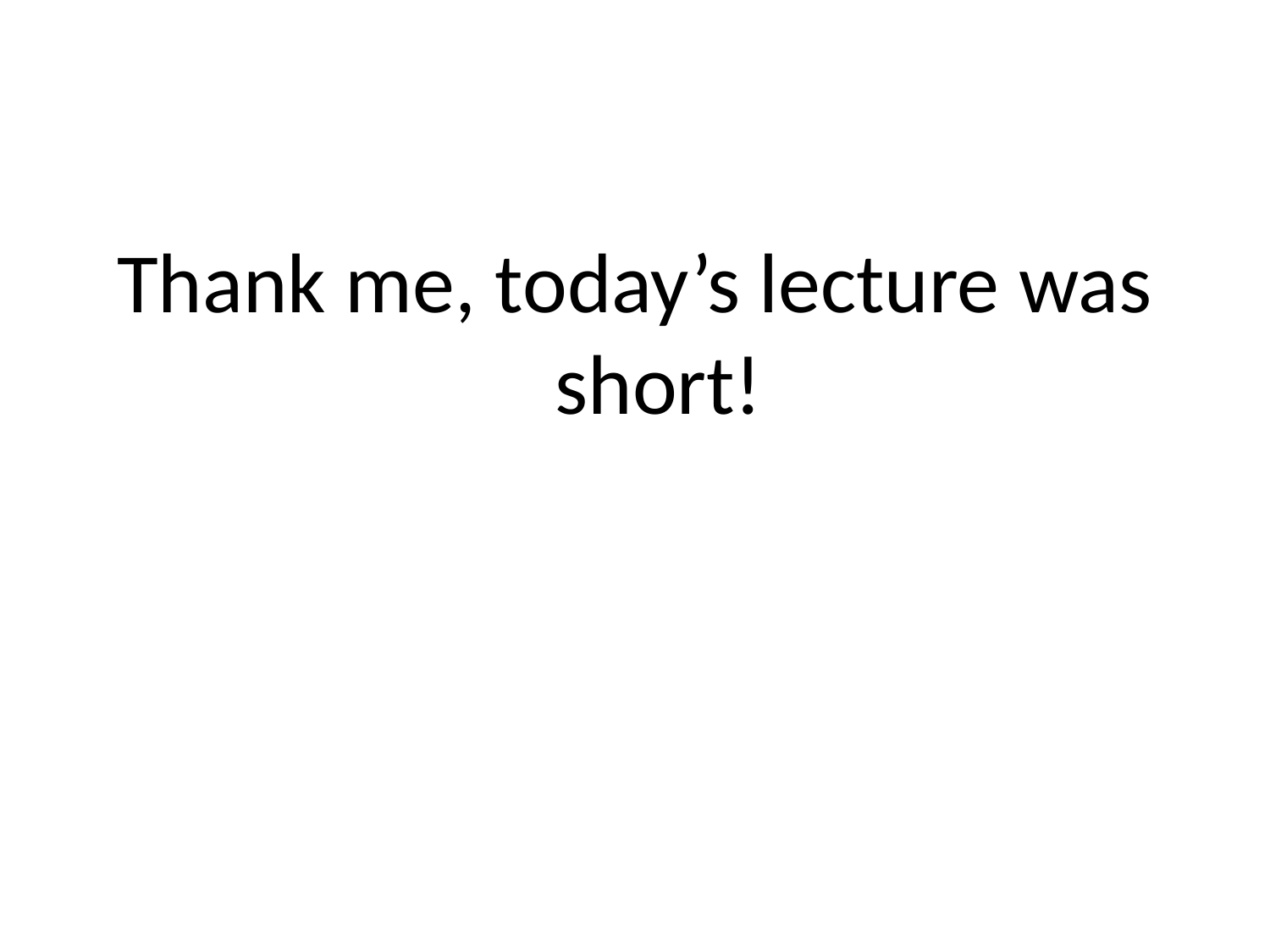

#
Thank me, today’s lecture was short!